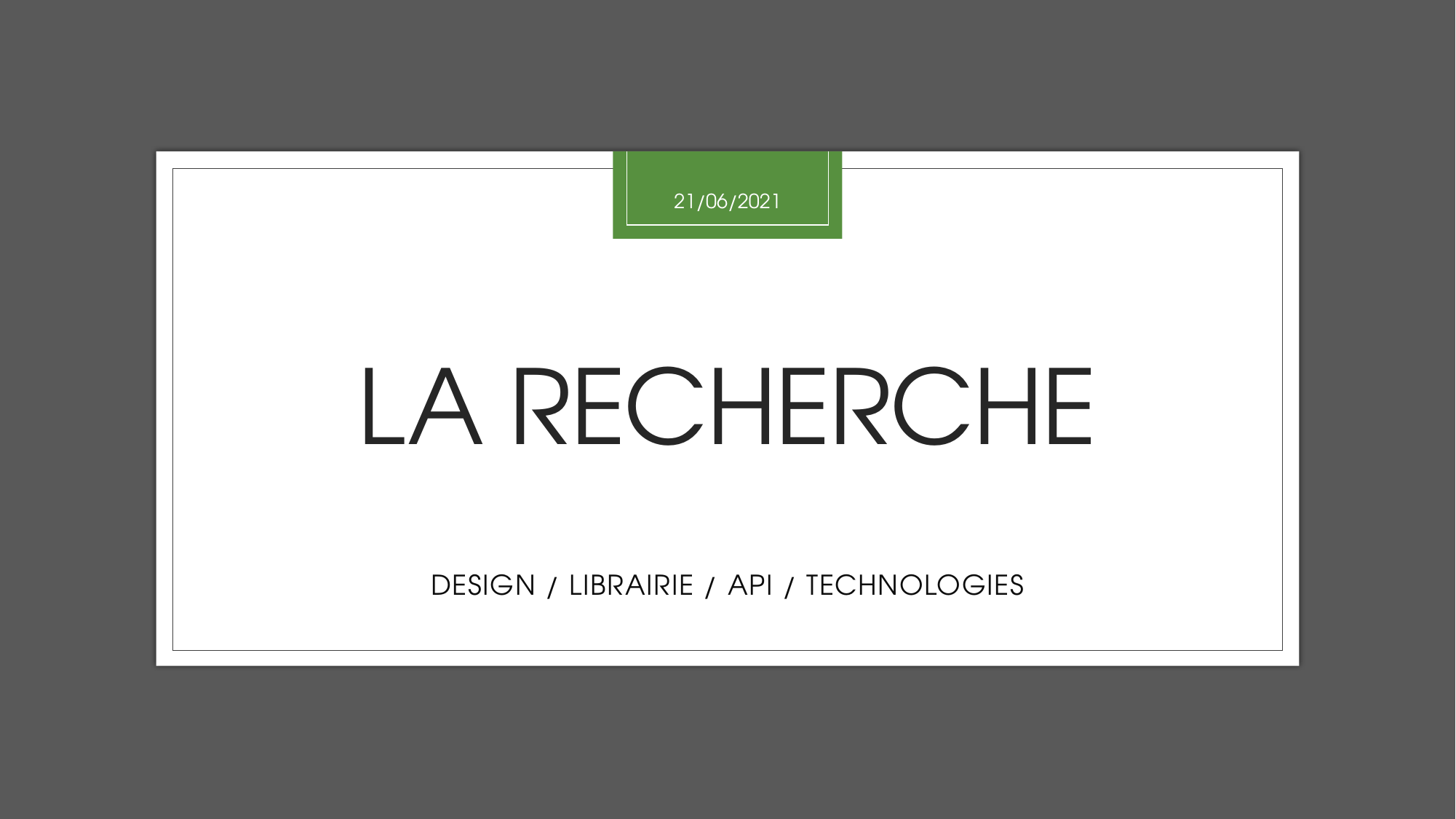

21/06/2021
# LA RECHERCHE
DESIGN / LIBRAIRIE / API / TECHNOLOGIES